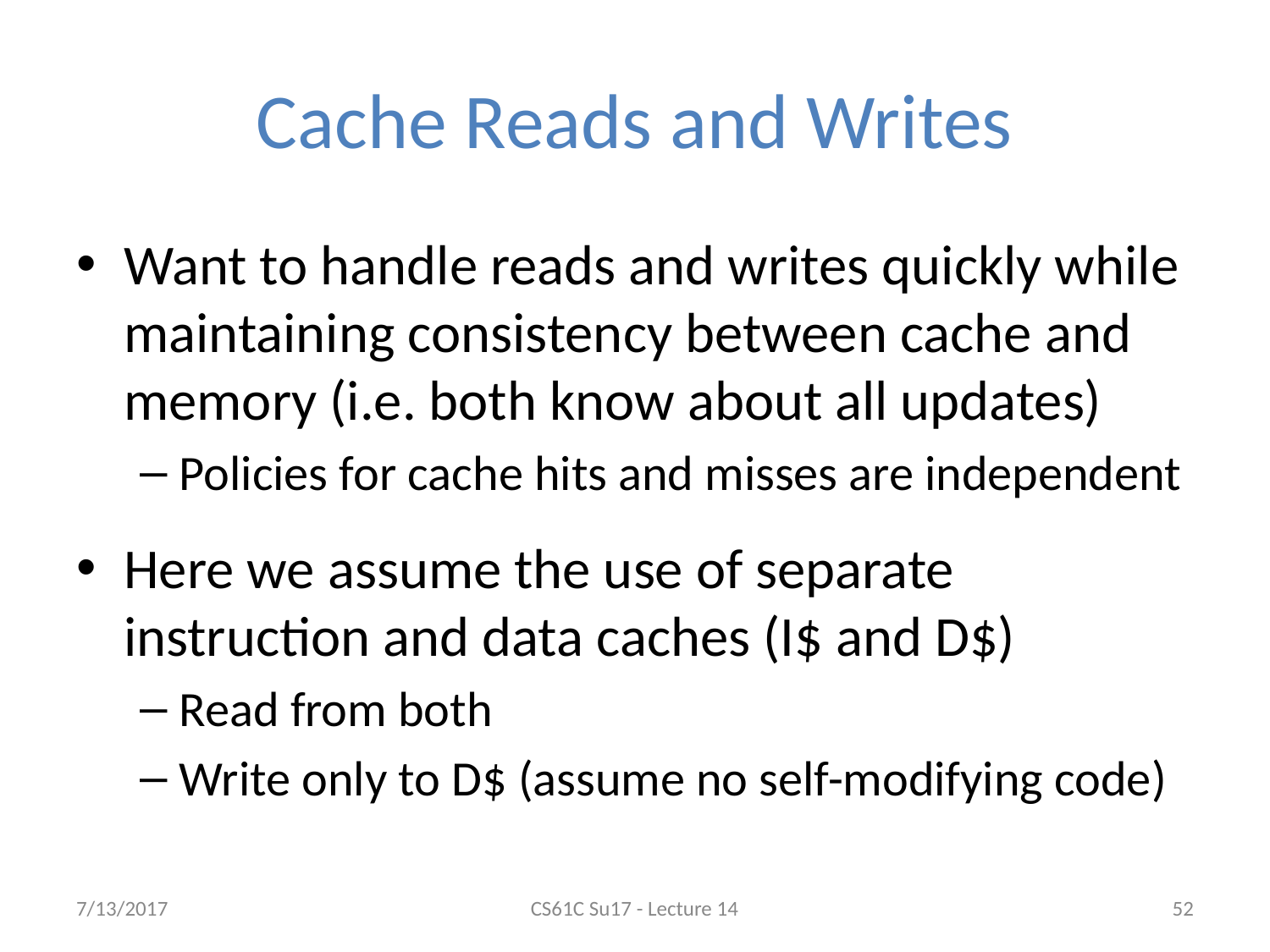

# Cache Reads and Writes
Want to handle reads and writes quickly while maintaining consistency between cache and memory (i.e. both know about all updates)
Policies for cache hits and misses are independent
Here we assume the use of separate instruction and data caches (I$ and D$)
Read from both
Write only to D$ (assume no self-modifying code)

7/13/2017
CS61C Su17 - Lecture 14
52